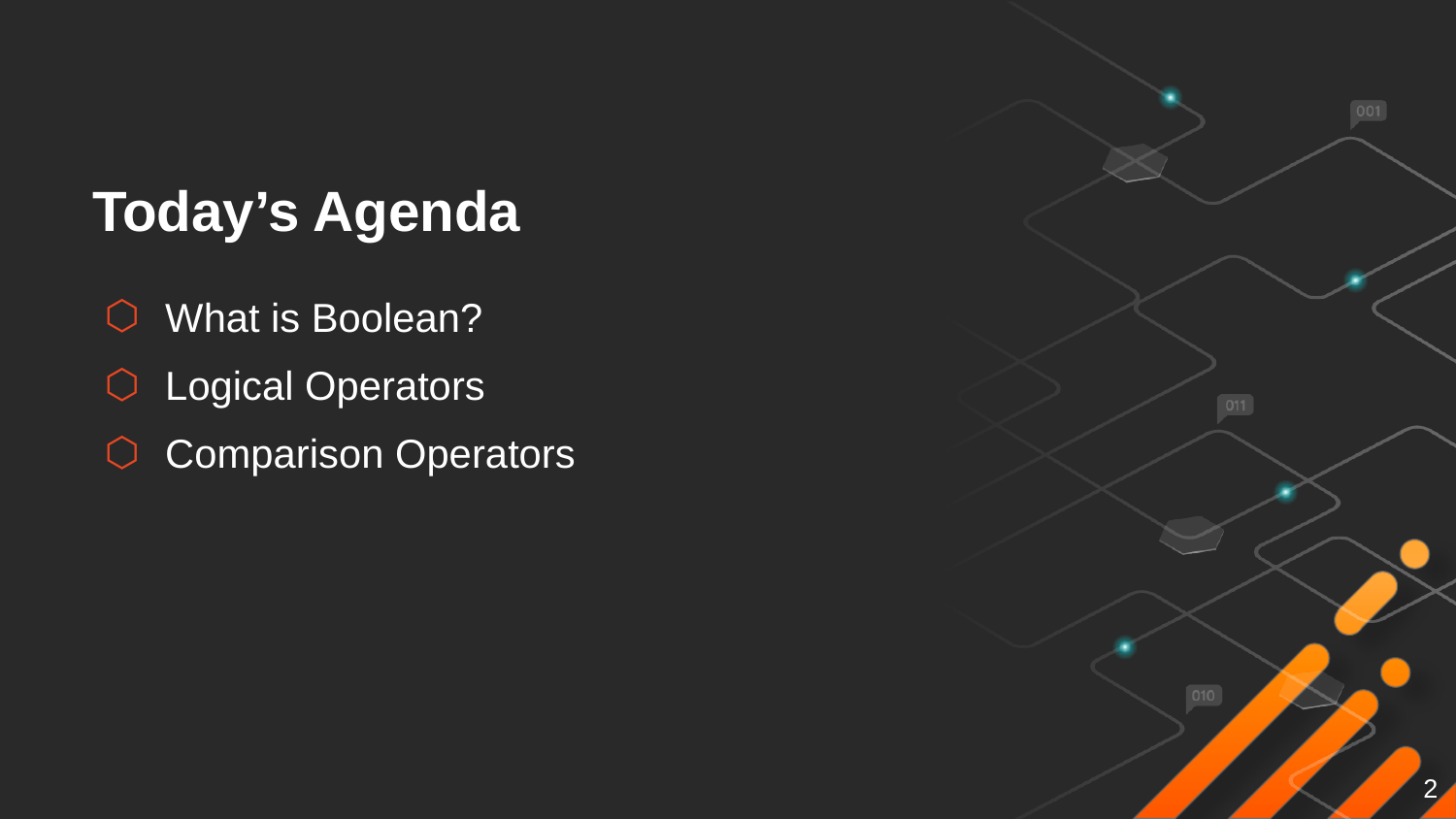

# Today’s Agenda
What is Boolean?
Logical Operators
Comparison Operators
2